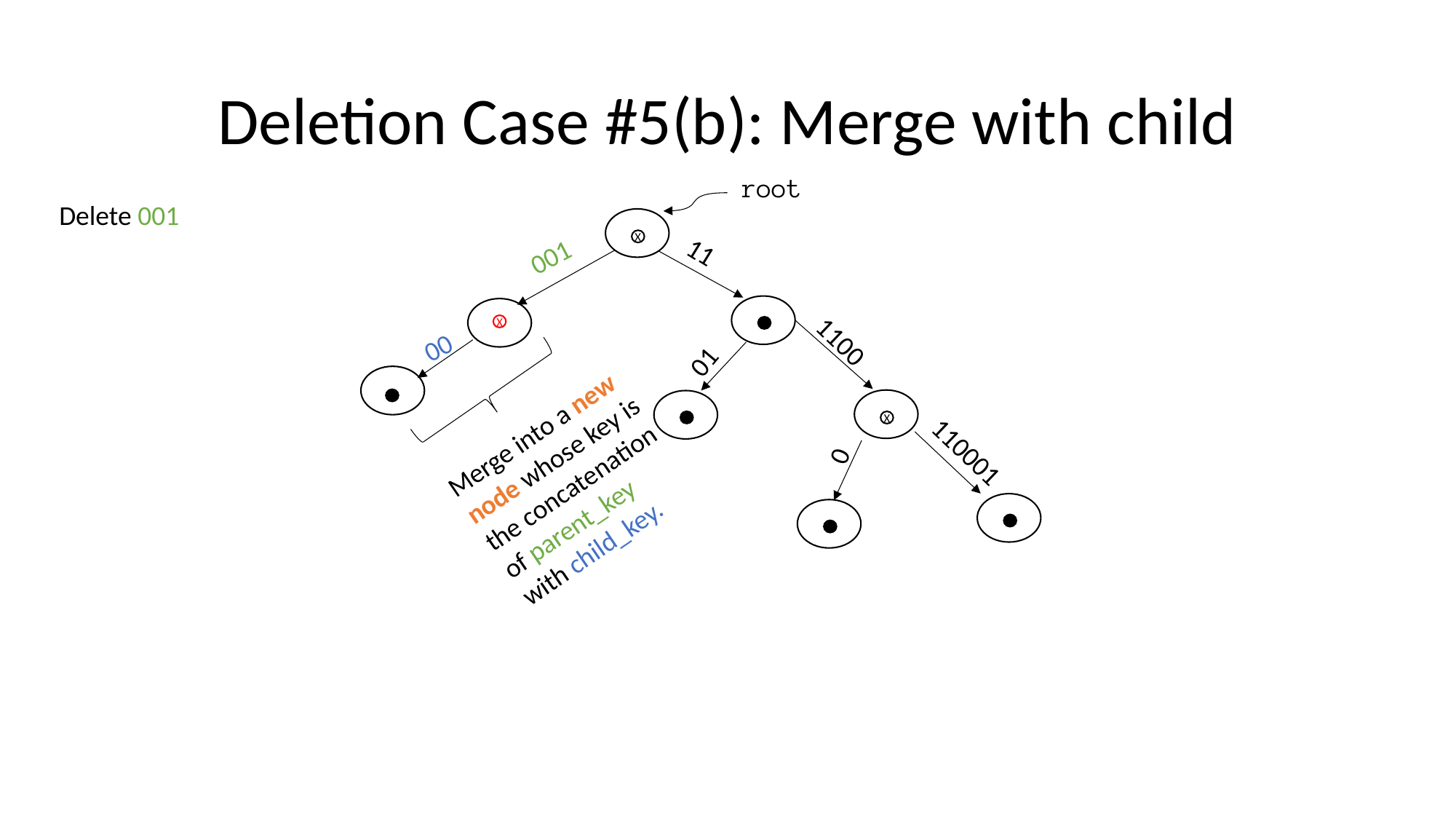

# Deletion Case #5(b): Merge with child
root
Delete 001

001
X
11

X
X

00
1100
01

X

Merge into a new node whose key is the concatenation of parent_key with child_key.
X
X
110001
0

X
X